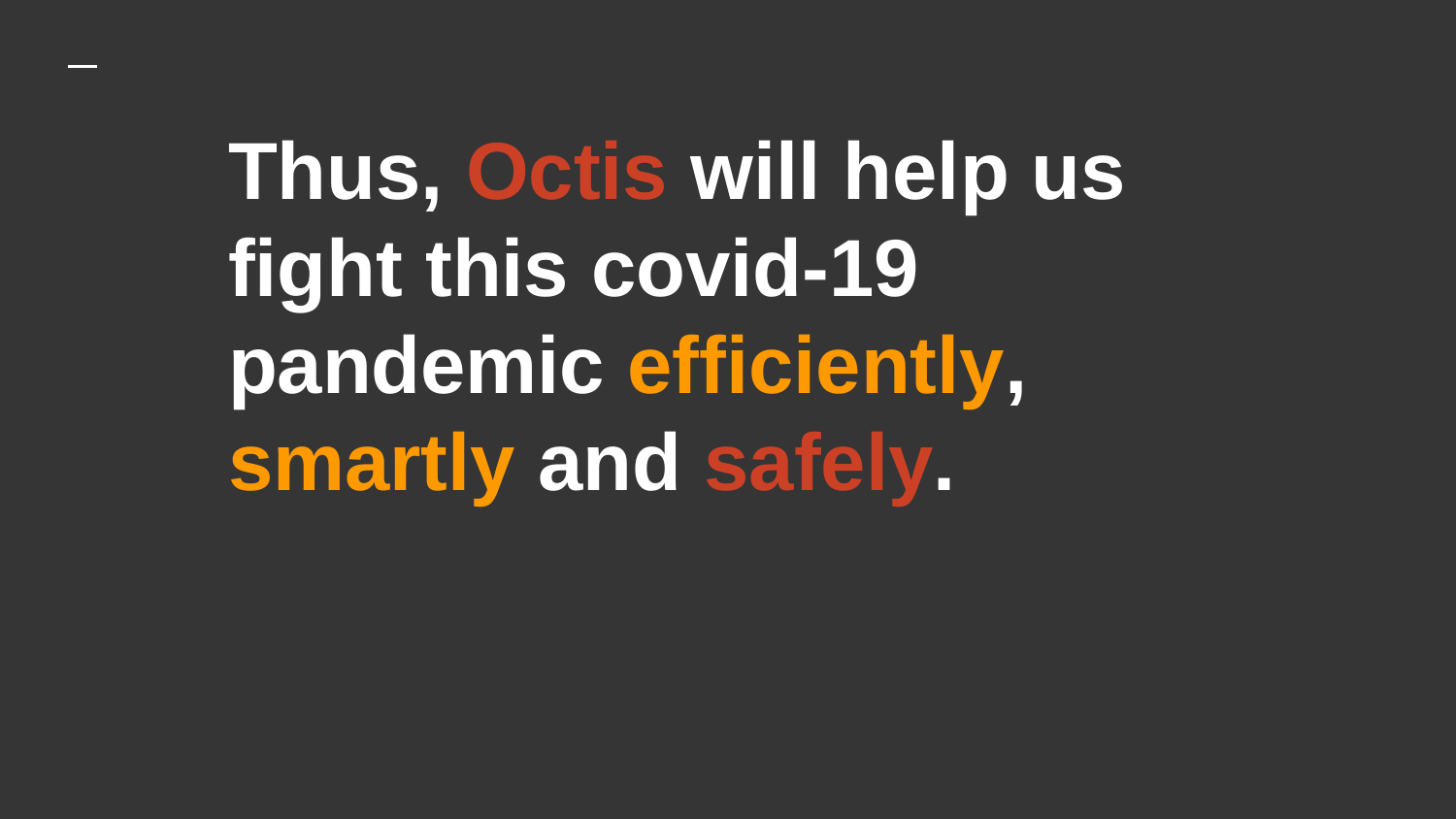

# Thus, Octis will help us fight this covid-19 pandemic efficiently, smartly and safely.